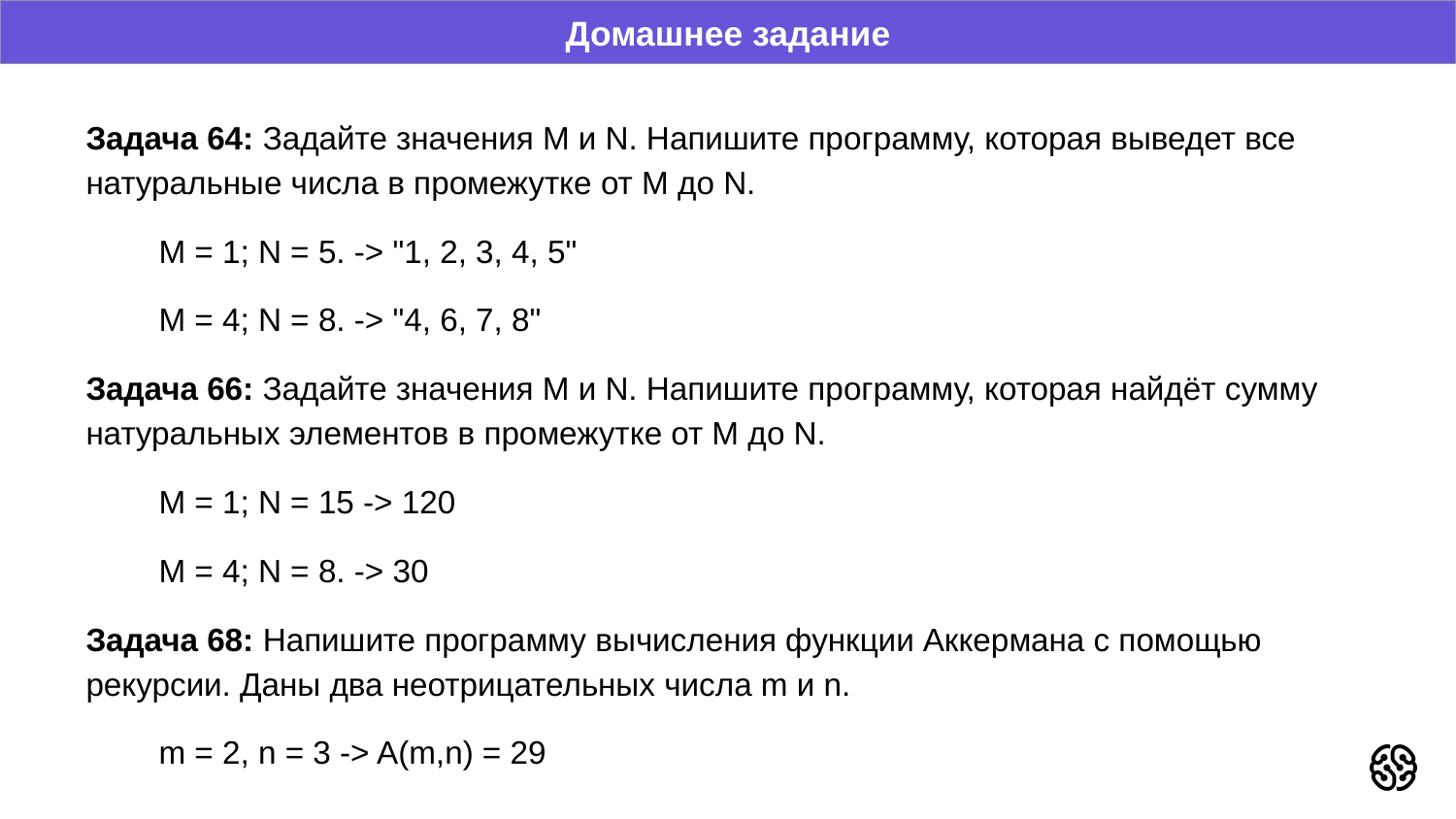

Домашнее задание
# Задача 64: Задайте значения M и N. Напишите программу, которая выведет все натуральные числа в промежутке от M до N.
M = 1; N = 5. -> "1, 2, 3, 4, 5"
M = 4; N = 8. -> "4, 6, 7, 8"
Задача 66: Задайте значения M и N. Напишите программу, которая найдёт сумму натуральных элементов в промежутке от M до N.
M = 1; N = 15 -> 120
M = 4; N = 8. -> 30
Задача 68: Напишите программу вычисления функции Аккермана с помощью рекурсии. Даны два неотрицательных числа m и n.
m = 2, n = 3 -> A(m,n) = 29